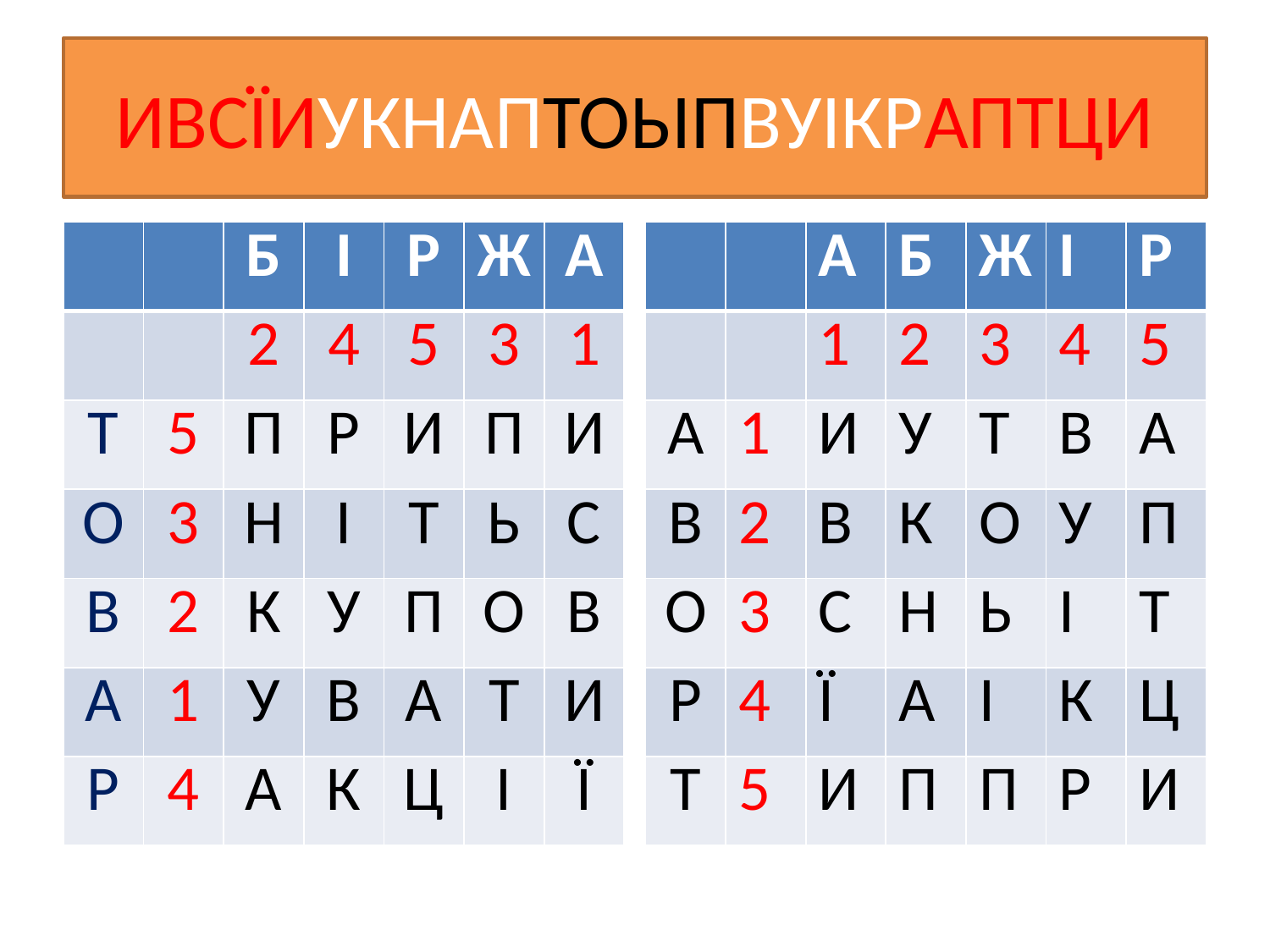

# ИВСЇИУКНАПТОЬІПВУІКРАПТЦИ
|  |  | Б | І | Р | Ж | А |
| --- | --- | --- | --- | --- | --- | --- |
|  |  | 2 | 4 | 5 | 3 | 1 |
| Т | 5 | П | Р | И | П | И |
| О | 3 | Н | І | Т | Ь | С |
| В | 2 | К | У | П | О | В |
| А | 1 | У | В | А | Т | И |
| Р | 4 | А | К | Ц | І | Ї |
|  |  | А | Б | Ж | І | Р |
| --- | --- | --- | --- | --- | --- | --- |
|  |  | 1 | 2 | 3 | 4 | 5 |
| А | 1 | И | У | Т | В | А |
| В | 2 | В | К | О | У | П |
| О | 3 | С | Н | Ь | І | Т |
| Р | 4 | Ї | А | І | К | Ц |
| Т | 5 | И | П | П | Р | И |